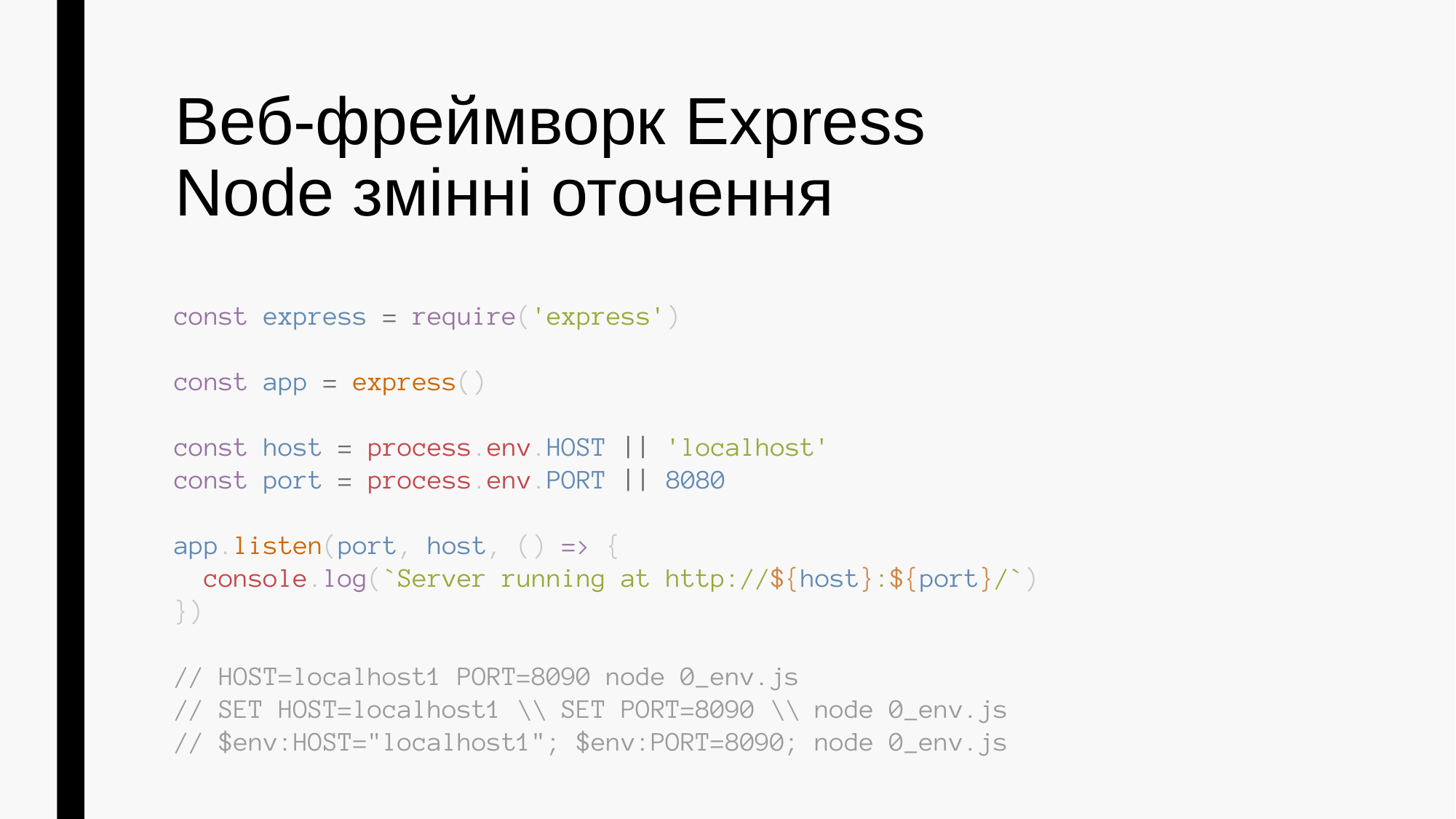

# Веб-фреймворк Express Node змінні оточення

const express = require('express')
const app = express()
const host = process.env.HOST || 'localhost'
const port = process.env.PORT || 8080
app.listen(port, host, () => {
  console.log(`Server running at http://${host}:${port}/`)
})
// HOST=localhost1 PORT=8090 node 0_env.js
// SET HOST=localhost1 \\ SET PORT=8090 \\ node 0_env.js
// $env:HOST="localhost1"; $env:PORT=8090; node 0_env.js